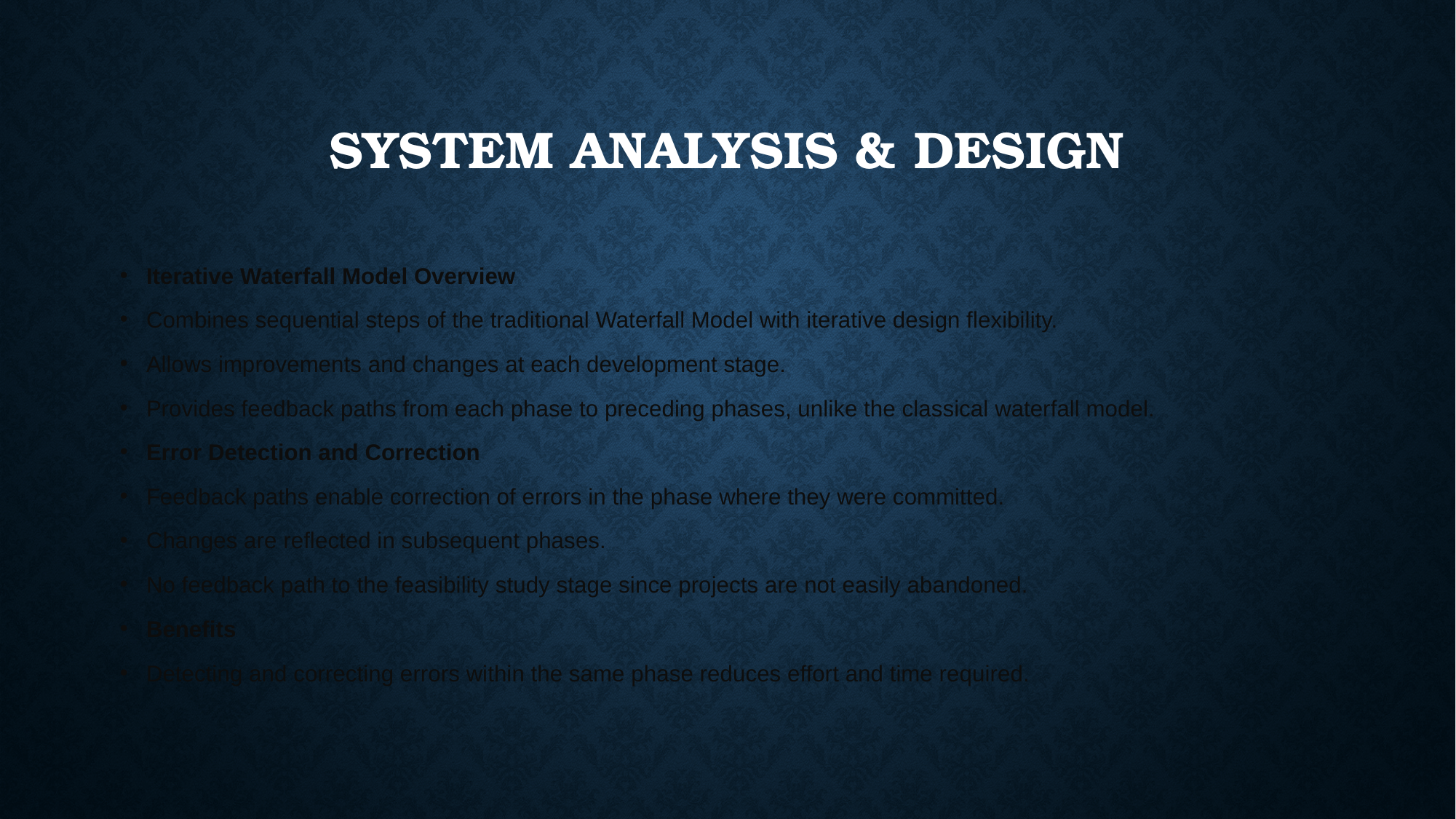

# System Analysis & Design
Iterative Waterfall Model Overview
Combines sequential steps of the traditional Waterfall Model with iterative design flexibility.
Allows improvements and changes at each development stage.
Provides feedback paths from each phase to preceding phases, unlike the classical waterfall model.
Error Detection and Correction
Feedback paths enable correction of errors in the phase where they were committed.
Changes are reflected in subsequent phases.
No feedback path to the feasibility study stage since projects are not easily abandoned.
Benefits
Detecting and correcting errors within the same phase reduces effort and time required.